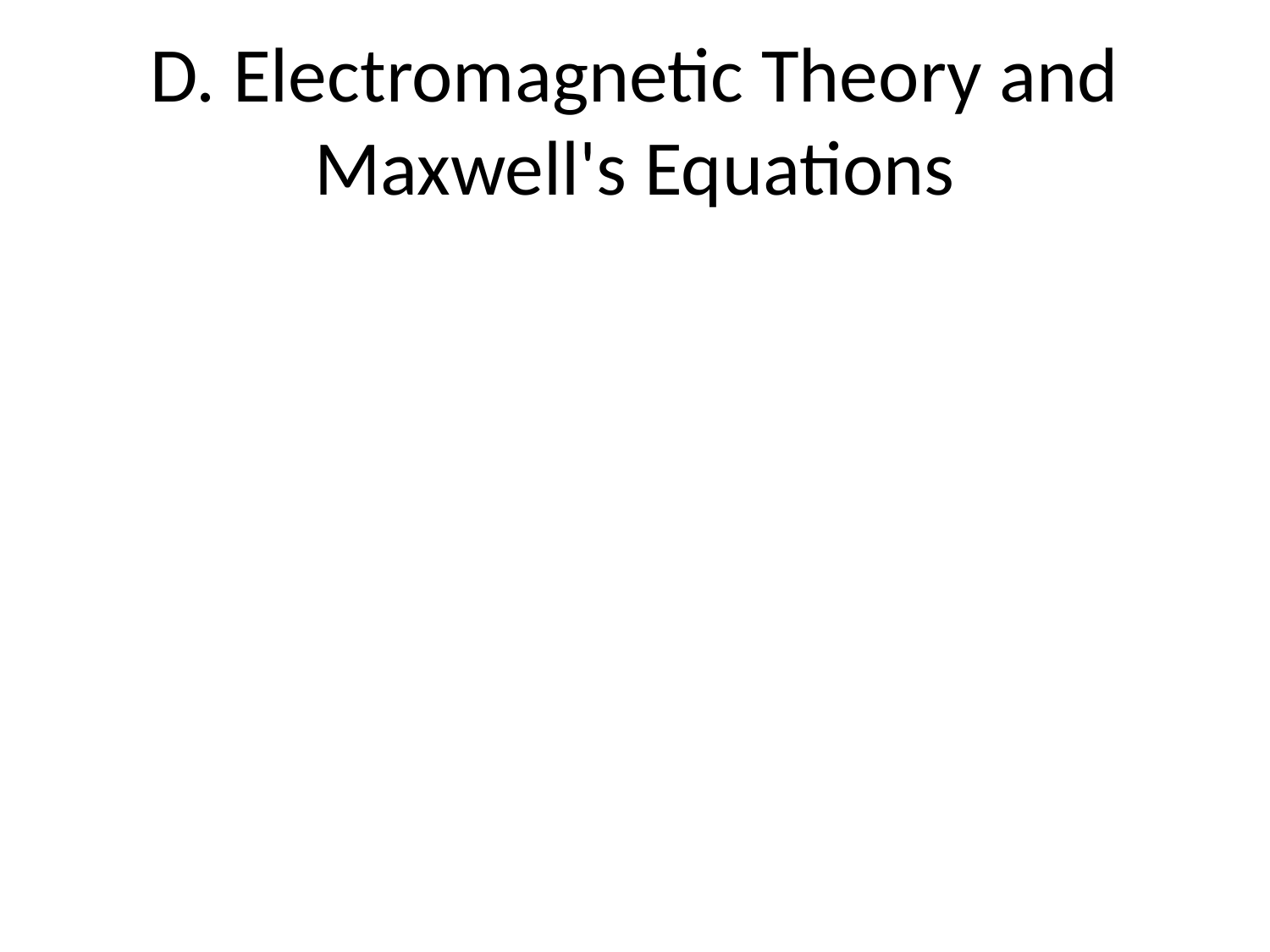

# D. Electromagnetic Theory and Maxwell's Equations